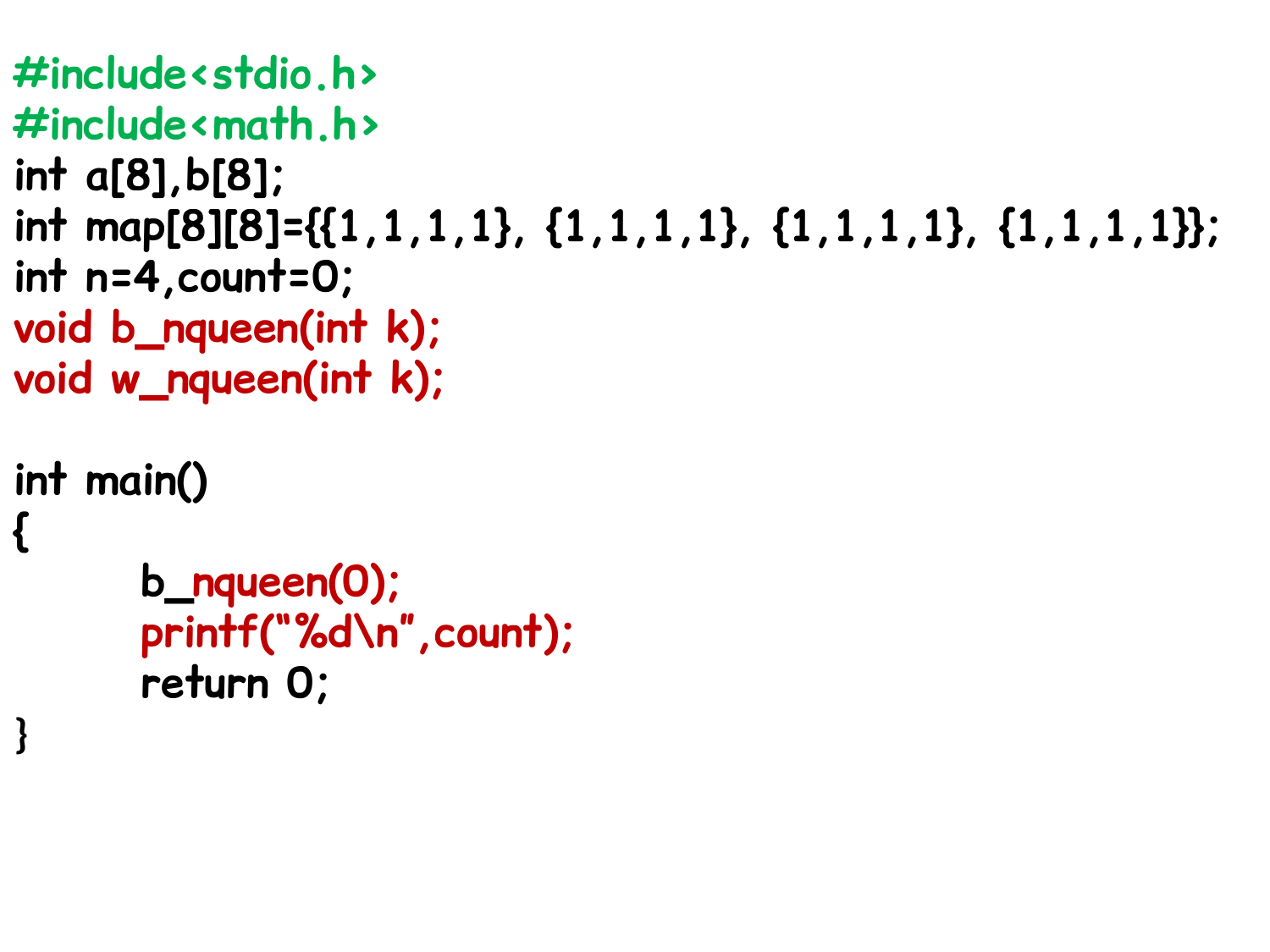

#include<stdio.h>
#include<math.h>
int a[8],b[8];
int map[8][8]={{1,1,1,1}, {1,1,1,1}, {1,1,1,1}, {1,1,1,1}};
int n=4,count=0;
void b_nqueen(int k);
void w_nqueen(int k);

int main()
{
	b_nqueen(0);
	printf(“%d\n”,count);
	return 0;
}